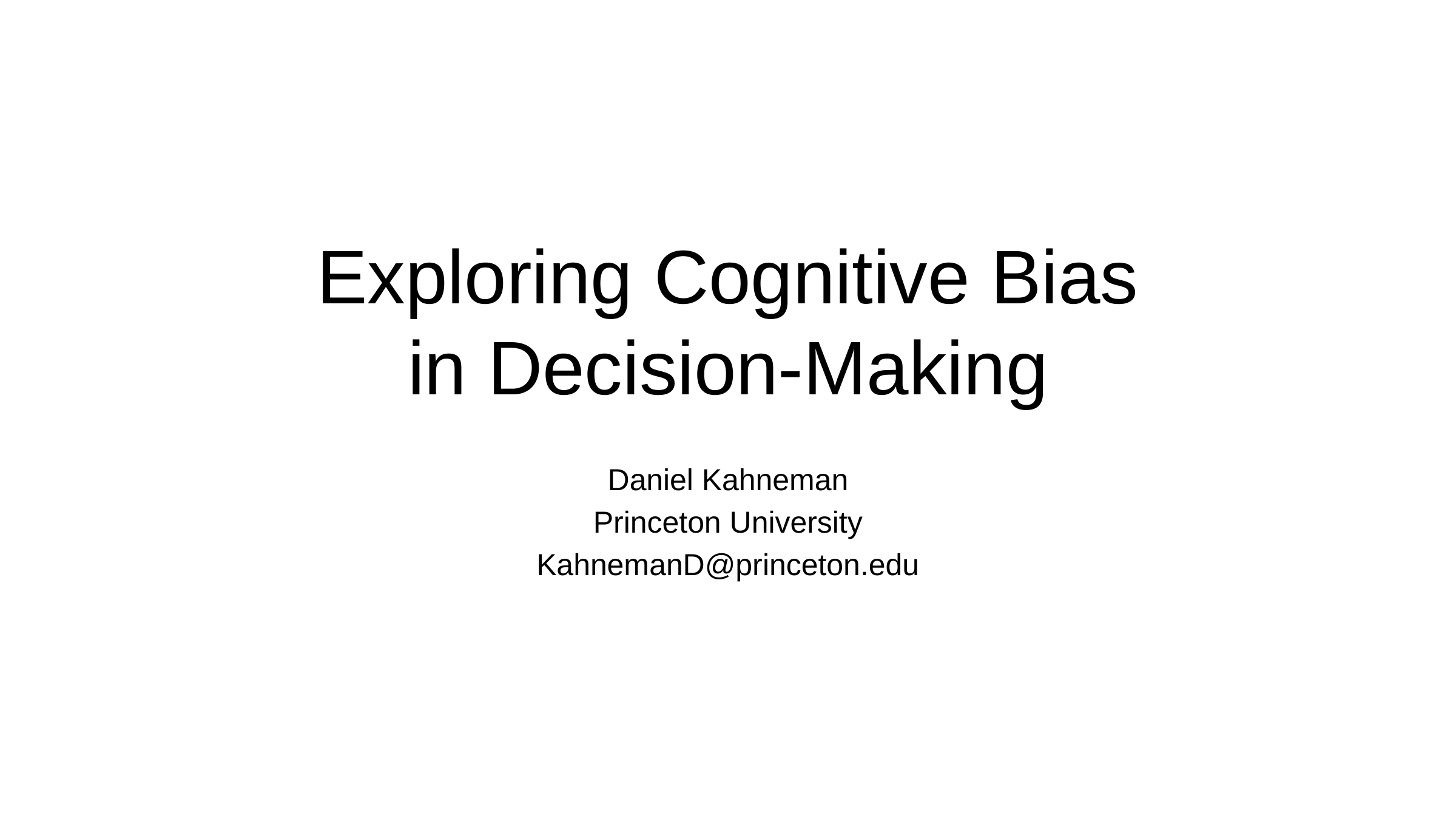

# Exploring Cognitive Bias in Decision-Making
Daniel Kahneman
Princeton University
KahnemanD@princeton.edu